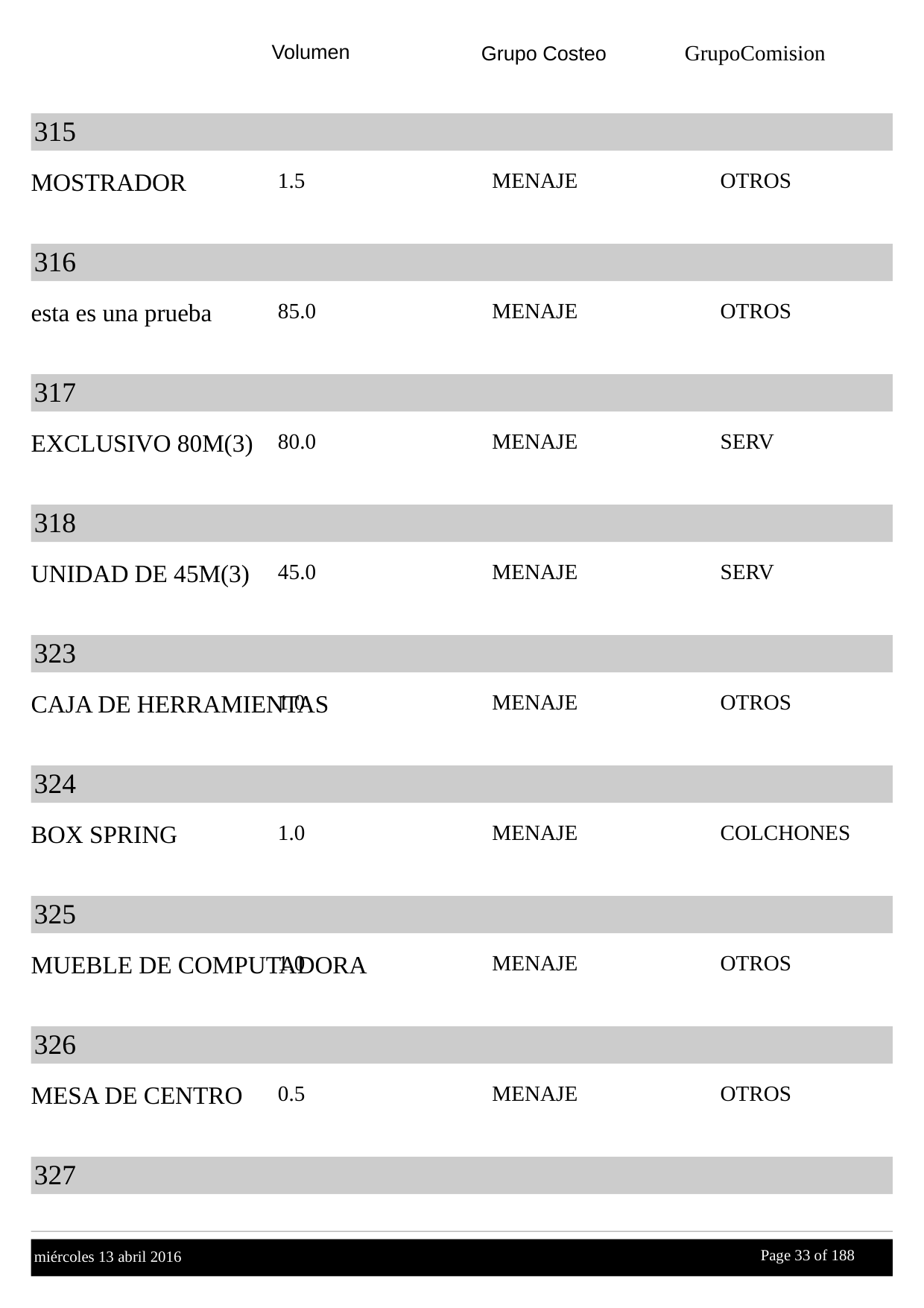

Volumen
GrupoComision
Grupo Costeo

315
MOSTRADOR
1.5
MENAJE
OTROS

316
esta es una prueba
85.0
MENAJE
OTROS

317
EXCLUSIVO 80M(3)
80.0
MENAJE
SERV

318
UNIDAD DE 45M(3)
45.0
MENAJE
SERV

323
CAJA DE HERRAMIENTAS
1.0
MENAJE
OTROS

324
BOX SPRING
1.0
MENAJE
COLCHONES

325
MUEBLE DE COMPUTADORA
1.0
MENAJE
OTROS

326
MESA DE CENTRO
0.5
MENAJE
OTROS

327

Page 33 of
 188
miércoles 13 abril 2016